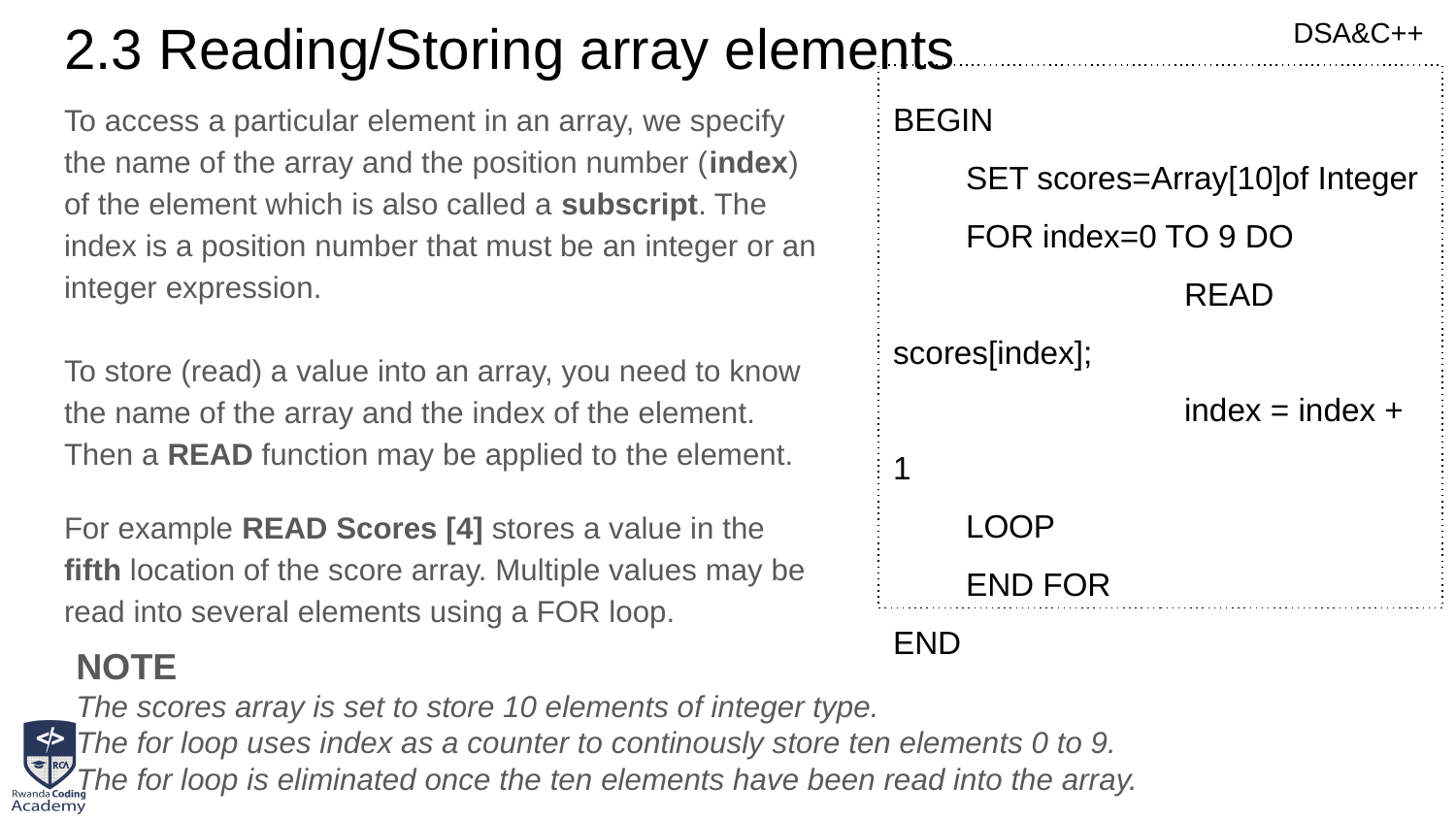

# 2.3 Reading/Storing array elements
BEGIN
SET scores=Array[10]of Integer
FOR index=0 TO 9 DO
		READ scores[index];
		index = index + 1
LOOP
END FOR
END
To access a particular element in an array, we specify the name of the array and the position number (index) of the element which is also called a subscript. The index is a position number that must be an integer or an integer expression.

To store (read) a value into an array, you need to know the name of the array and the index of the element. Then a READ function may be applied to the element.
For example READ Scores [4] stores a value in the fifth location of the score array. Multiple values may be read into several elements using a FOR loop.

NOTE
The scores array is set to store 10 elements of integer type.
The for loop uses index as a counter to continously store ten elements 0 to 9.
The for loop is eliminated once the ten elements have been read into the array.